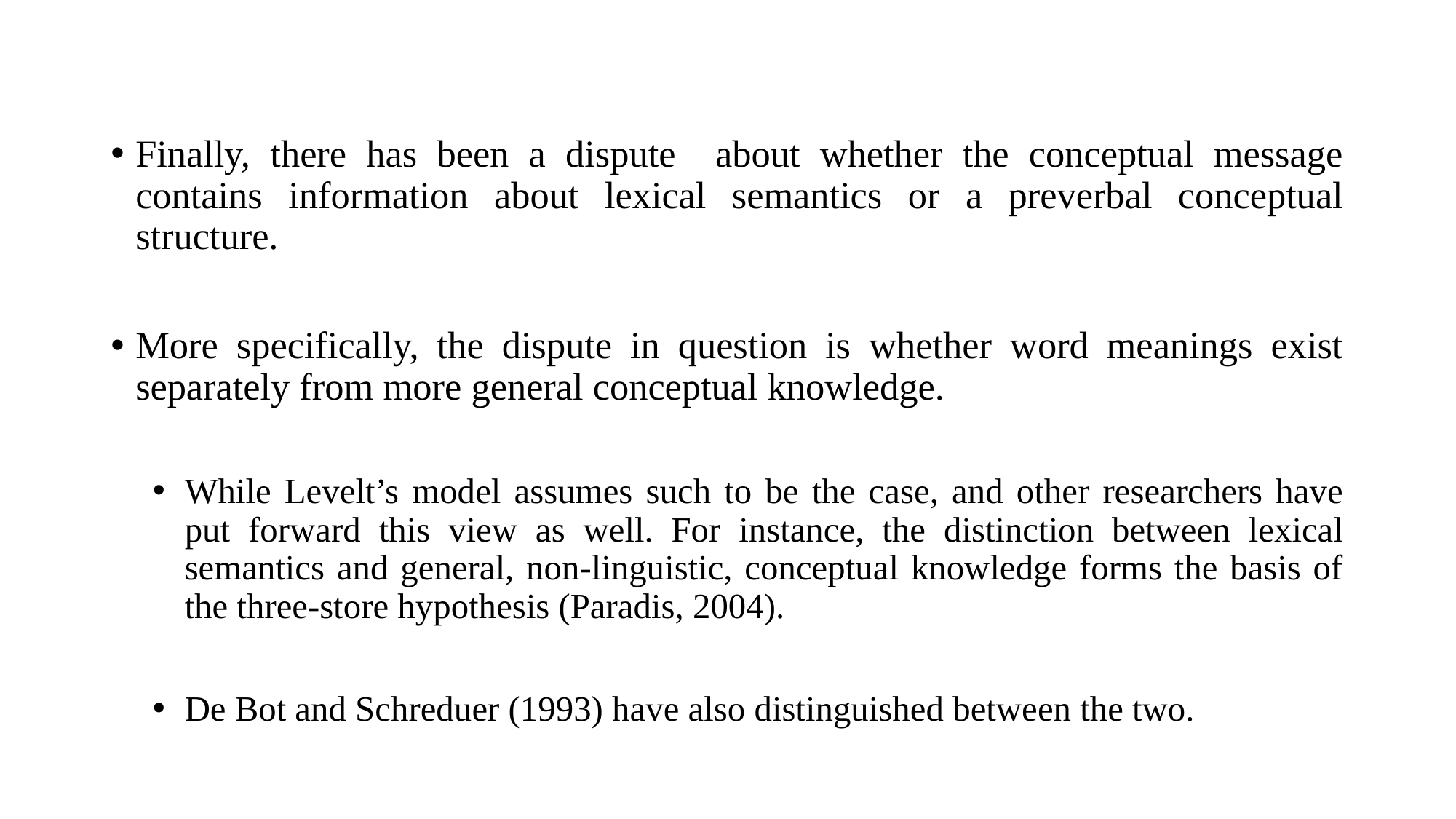

Finally, there has been a dispute  about whether the conceptual message contains information about lexical semantics or a preverbal conceptual structure.

More specifically, the dispute in question is whether word meanings exist separately from more general conceptual knowledge.

While Levelt’s model assumes such to be the case, and other researchers have put forward this view as well. For instance, the distinction between lexical semantics and general, non-linguistic, conceptual knowledge forms the basis of the three-store hypothesis (Paradis, 2004).

De Bot and Schreduer (1993) have also distinguished between the two.